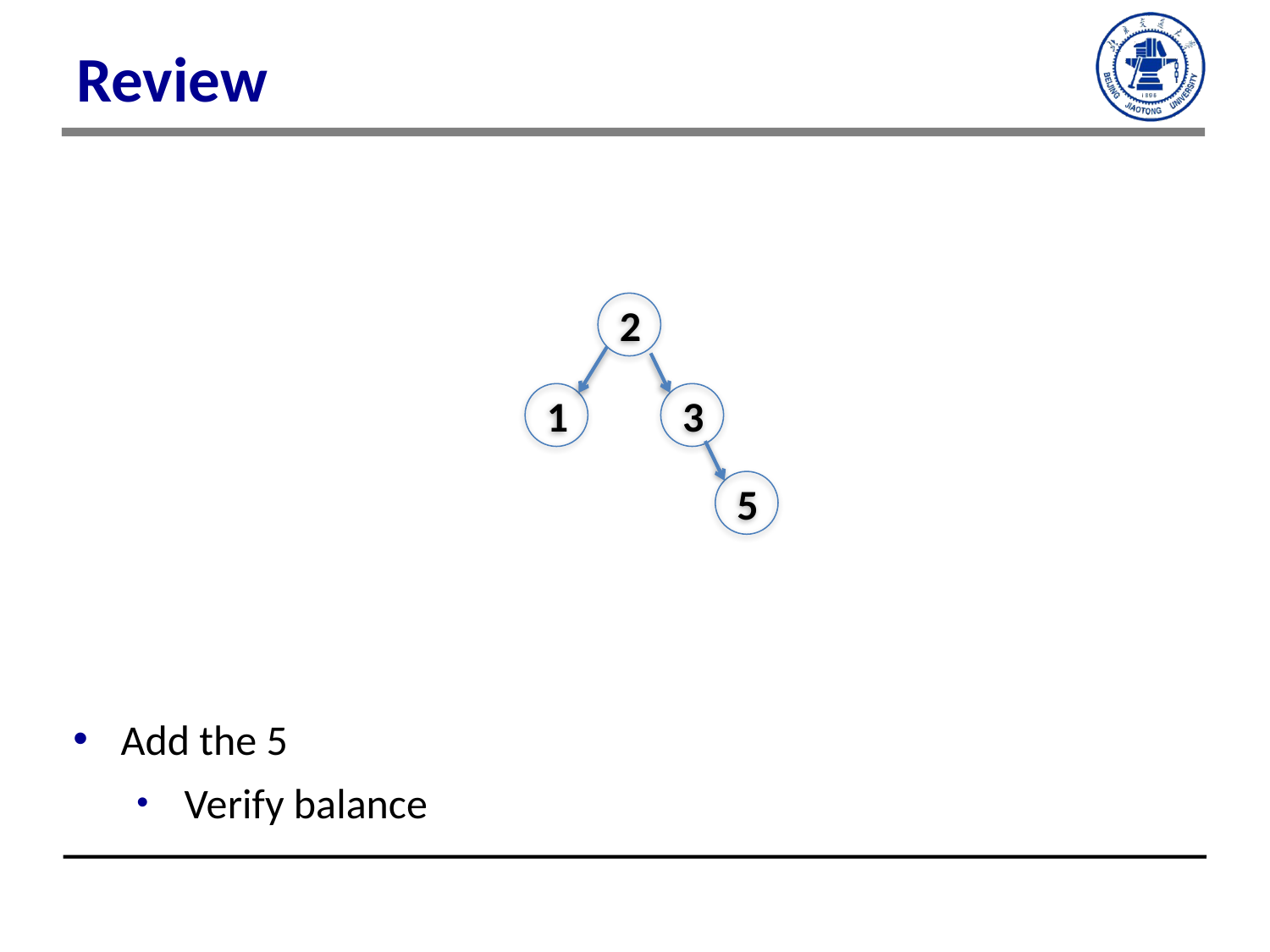

# Review
2
1
3
5
Add the 5
Verify balance